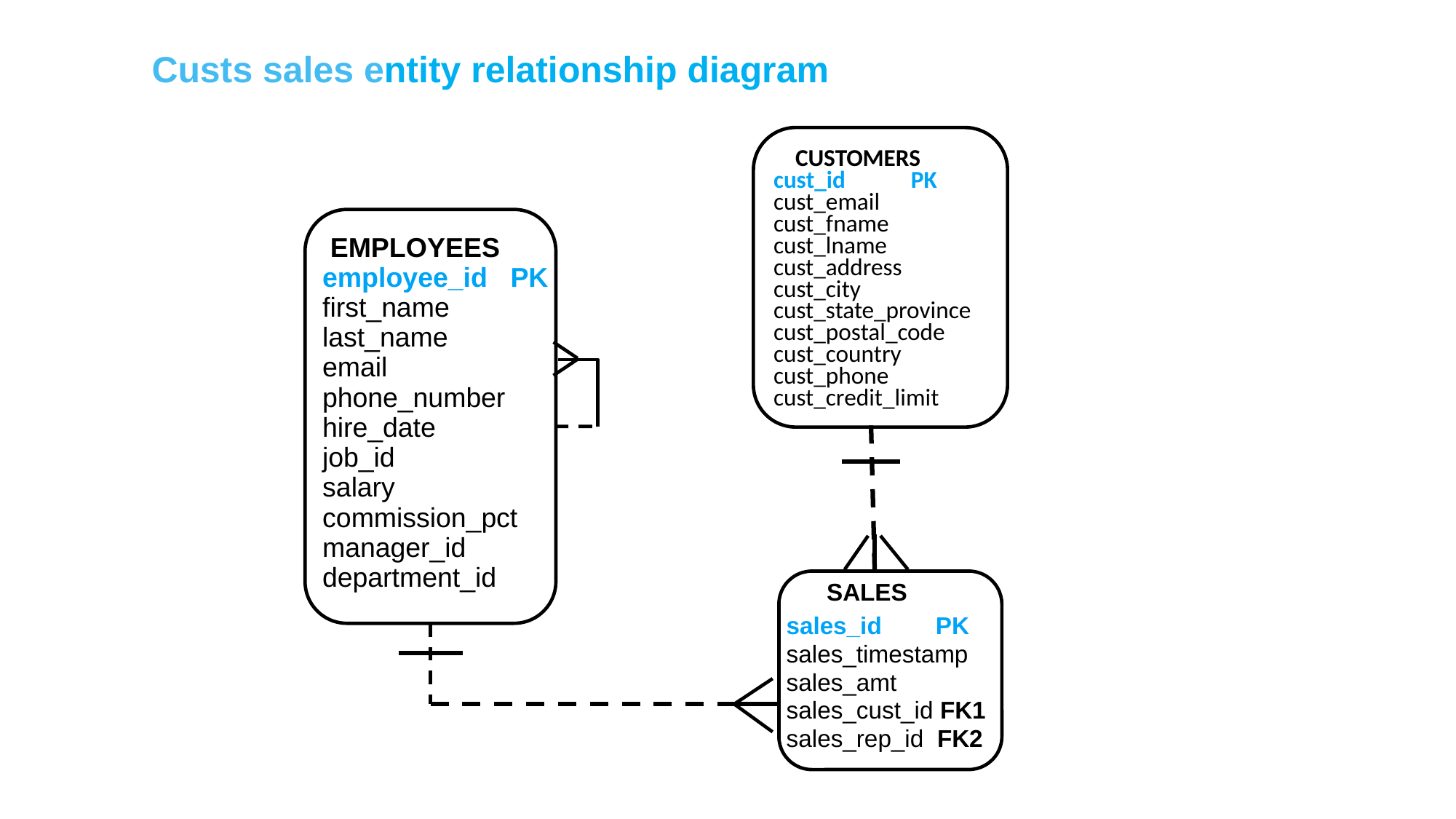

Custs sales entity relationship diagram

    CUSTOMERS
cust_id            PK
cust_email
cust_fname
cust_lname
cust_address
cust_city
cust_state_province
cust_postal_code
cust_country
cust_phone
cust_credit_limit

 EMPLOYEES
employee_id   PK
first_name
last_name
email
phone_number
hire_date
job_id
salary
commission_pct
manager_id
department_id

      SALES
sales_id        PK
sales_timestamp
sales_amt
sales_cust_id FK1
sales_rep_id  FK2